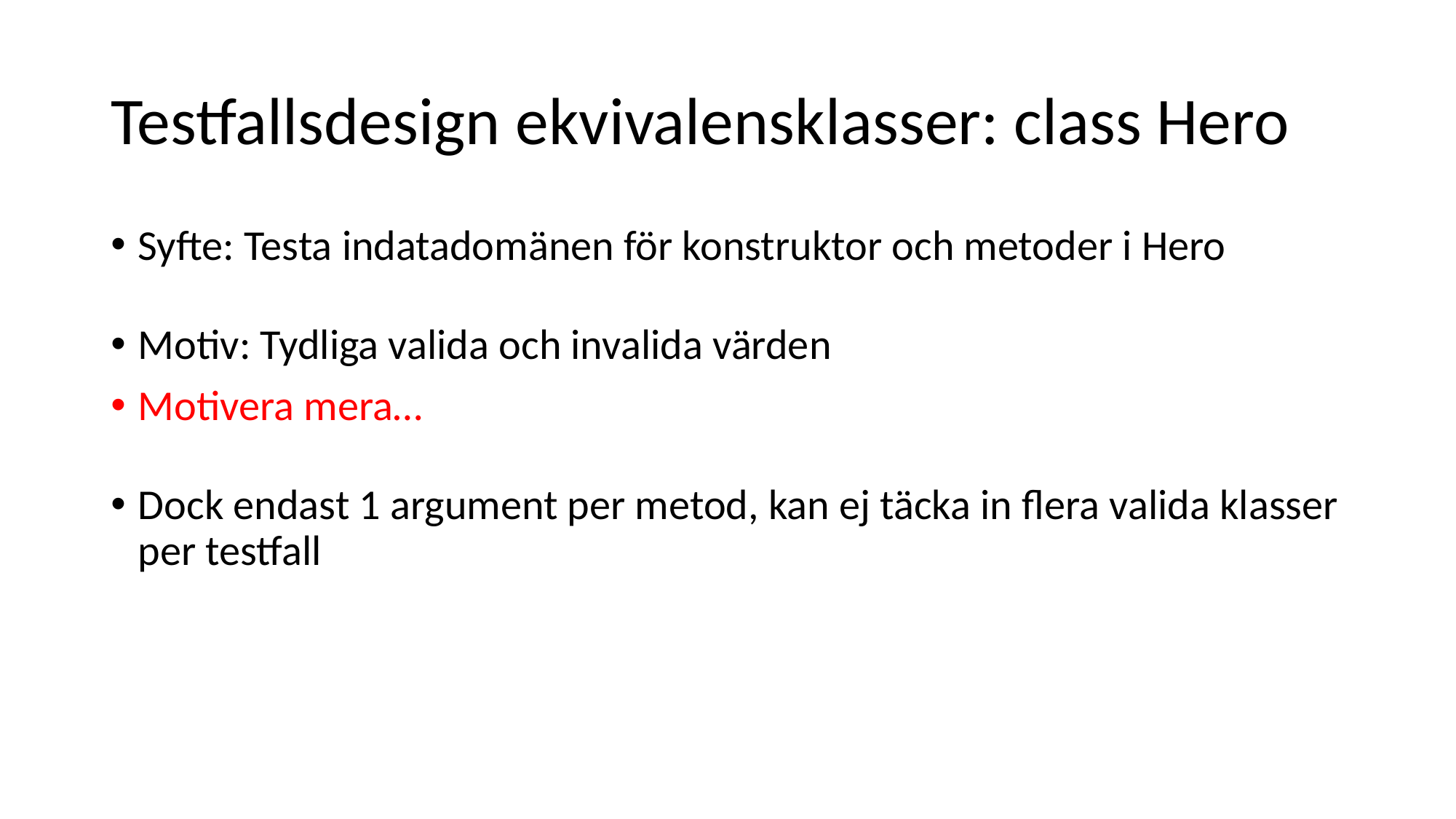

# Testfallsdesign ekvivalensklasser: class Hero
Syfte: Testa indatadomänen för konstruktor och metoder i Hero

Motiv: Tydliga valida och invalida värden
Motivera mera…

Dock endast 1 argument per metod, kan ej täcka in flera valida klasser per testfall